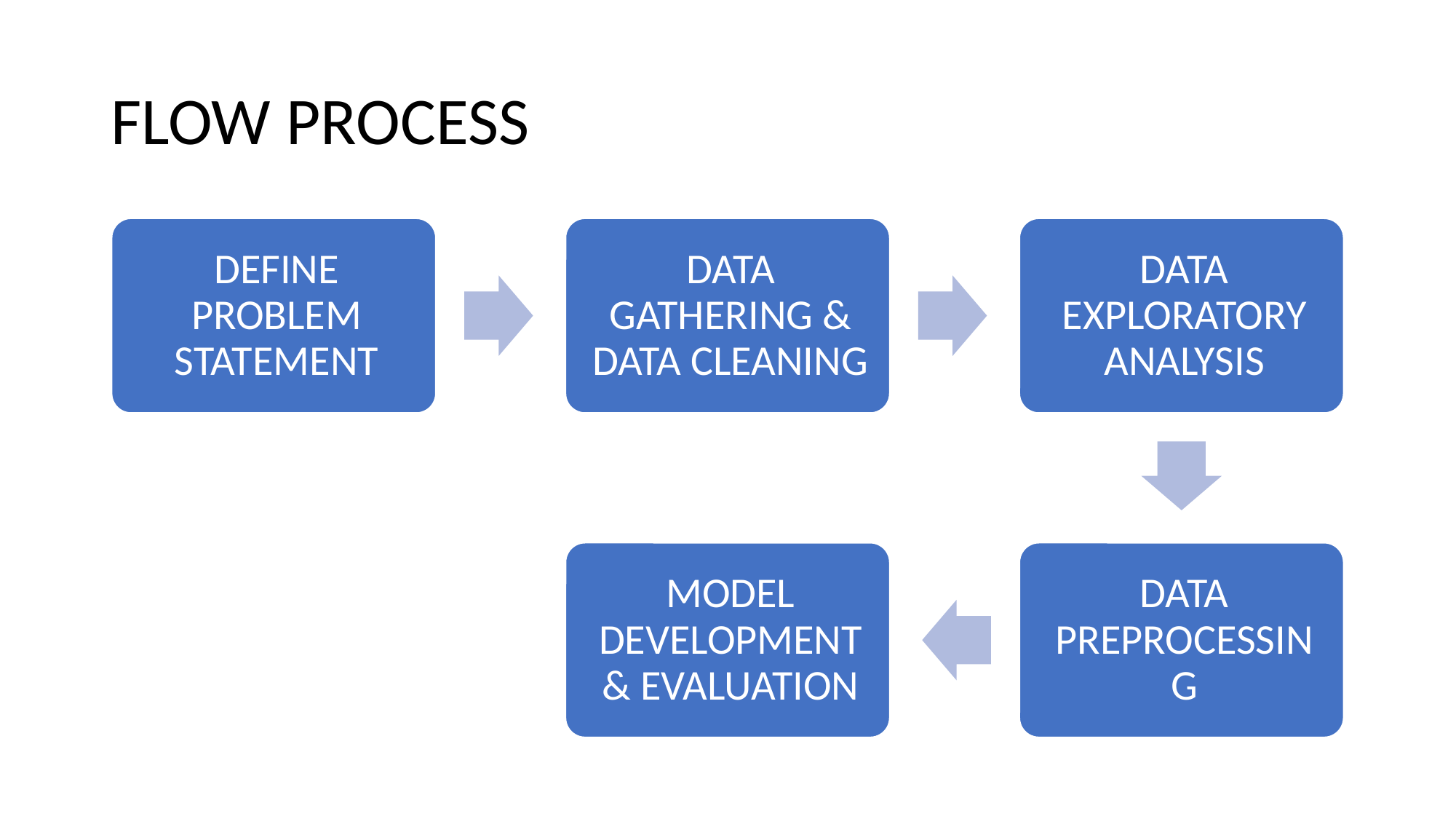

# FLOW PROCESS
DEFINE PROBLEM STATEMENT

DATA GATHERING & DATA CLEANING

DATA EXPLORATORY ANALYSIS

DATA PREPROCESSING

MODEL DEVELOPMENT & EVALUATION